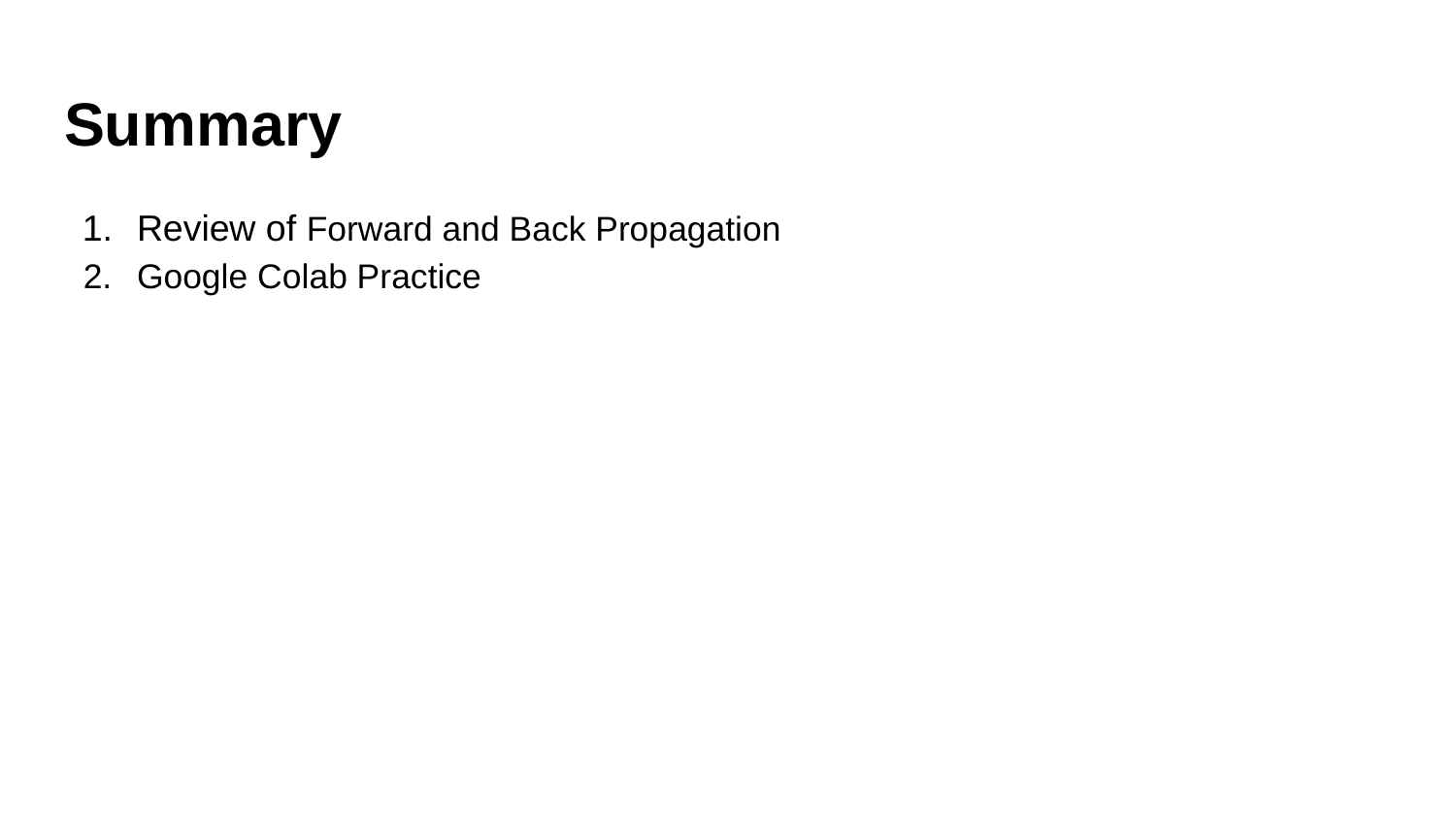

# Summary
Review of Forward and Back Propagation
Google Colab Practice